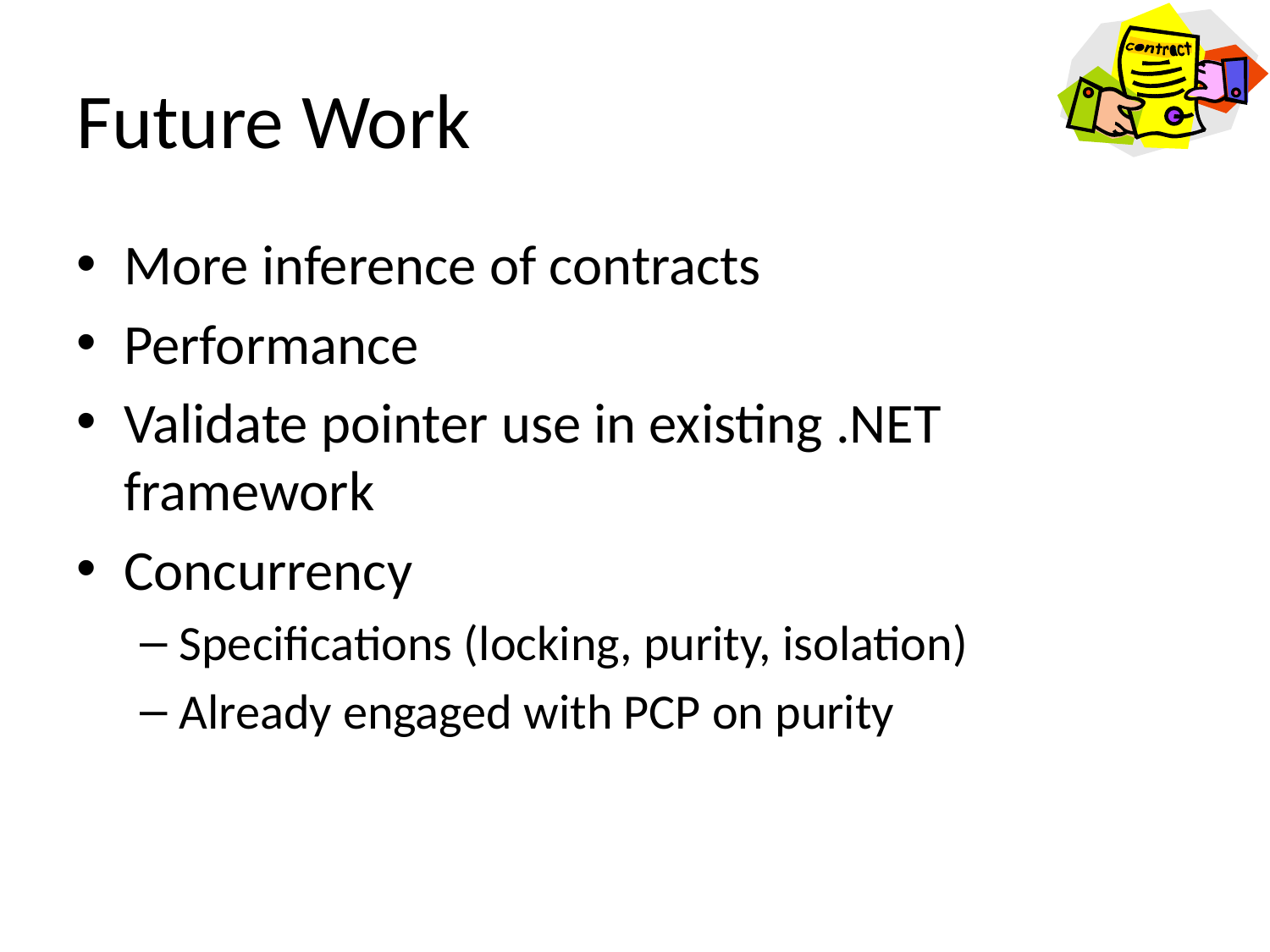

# Future Work
More inference of contracts
Performance
Validate pointer use in existing .NET framework
Concurrency
Specifications (locking, purity, isolation)
Already engaged with PCP on purity